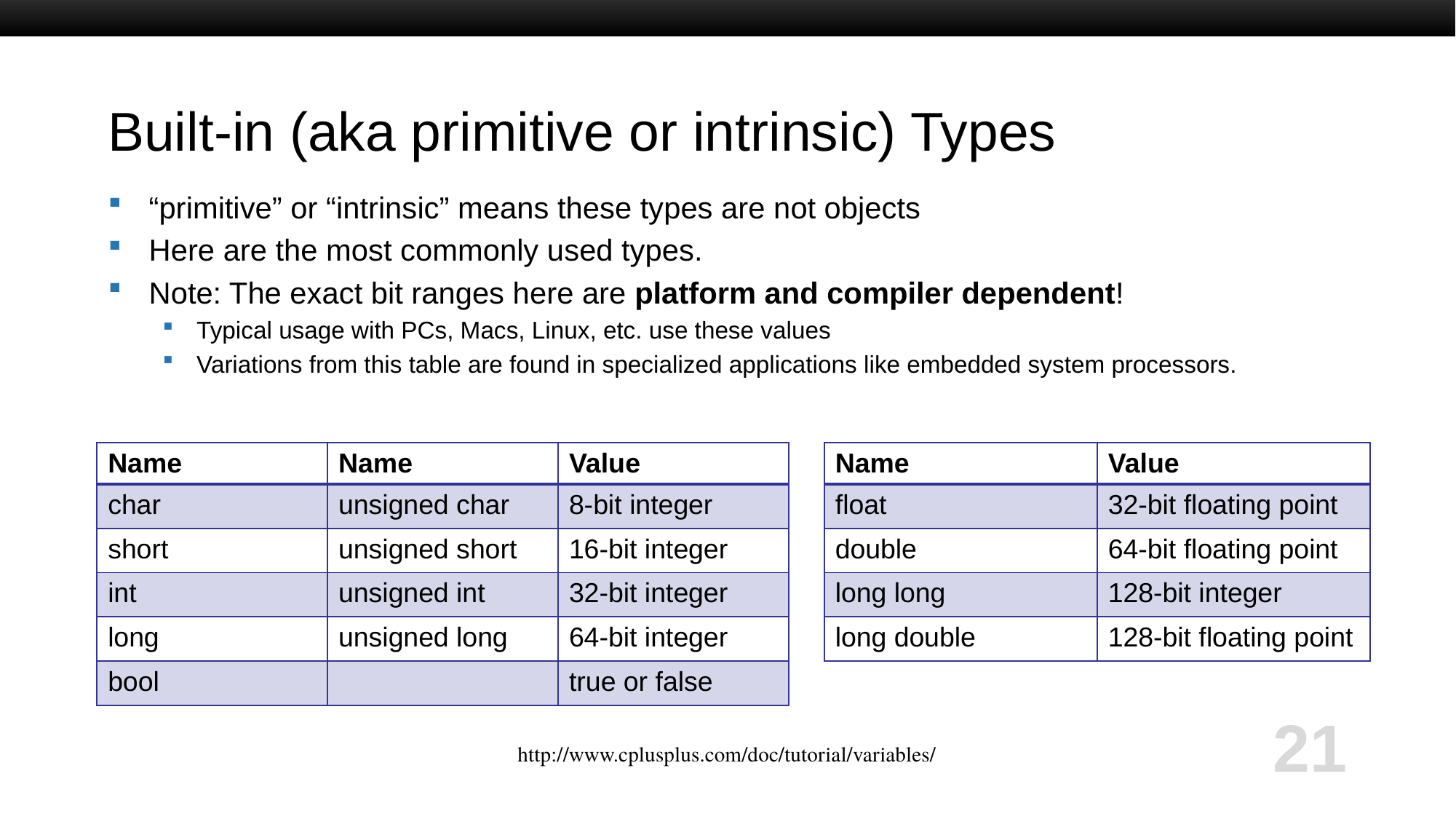

# Built-in (aka primitive or intrinsic) Types
“primitive” or “intrinsic” means these types are not objects
Here are the most commonly used types.
Note: The exact bit ranges here are platform and compiler dependent!
Typical usage with PCs, Macs, Linux, etc. use these values
Variations from this table are found in specialized applications like embedded system processors.
| Name | Name | Value |
| --- | --- | --- |
| char | unsigned char | 8-bit integer |
| short | unsigned short | 16-bit integer |
| int | unsigned int | 32-bit integer |
| long | unsigned long | 64-bit integer |
| bool |  | true or false |
| Name | Value |
| --- | --- |
| float | 32-bit floating point |
| double | 64-bit floating point |
| long long | 128-bit integer |
| long double | 128-bit floating point |
21
http://www.cplusplus.com/doc/tutorial/variables/